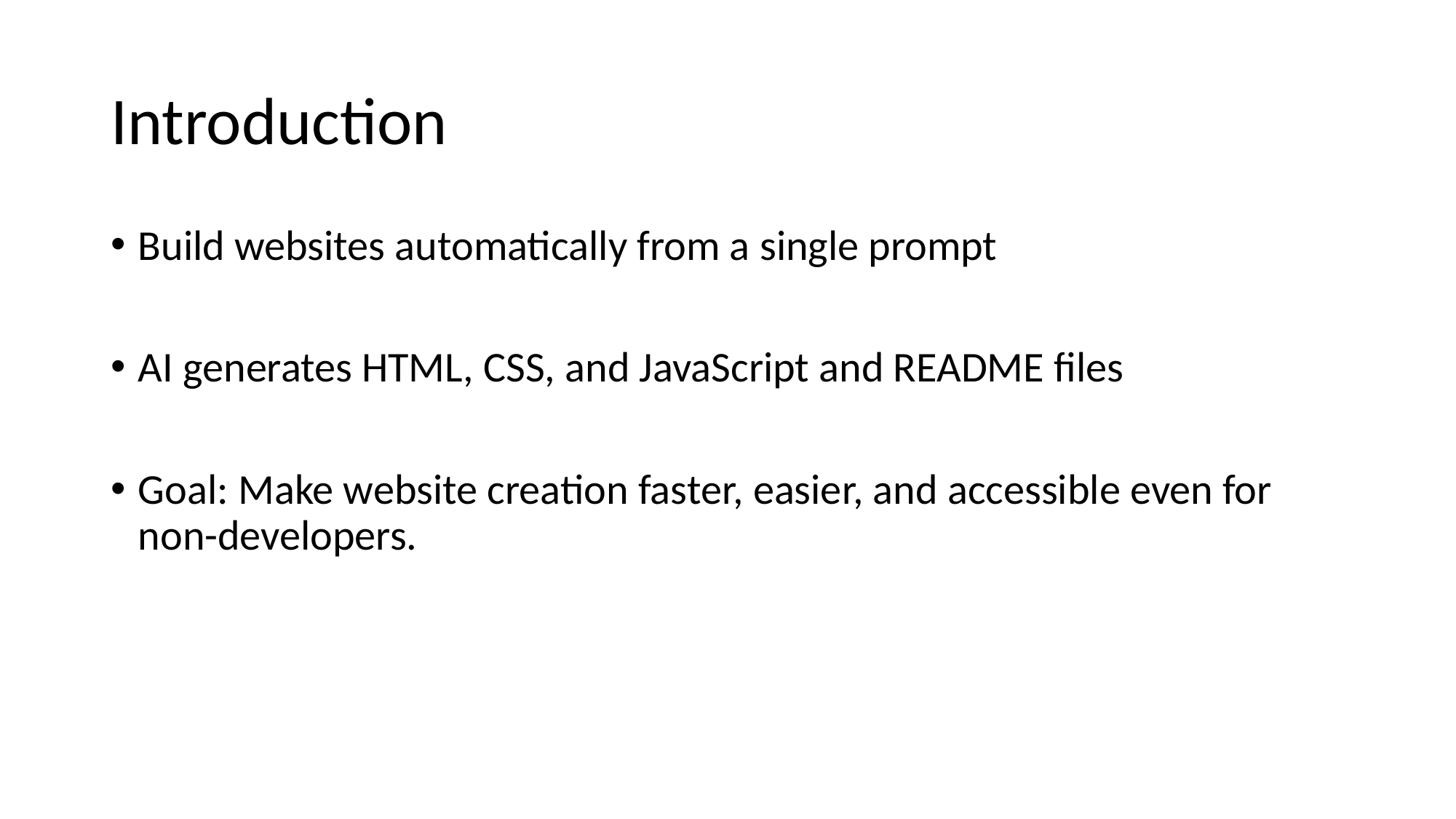

AI generates HTML, CSS, JavaScript files, and also creates a README file for the project.

# Introduction
Build websites automatically from a single prompt

AI generates HTML, CSS, and JavaScript and README files

Goal: Make website creation faster, easier, and accessible even for non-developers.